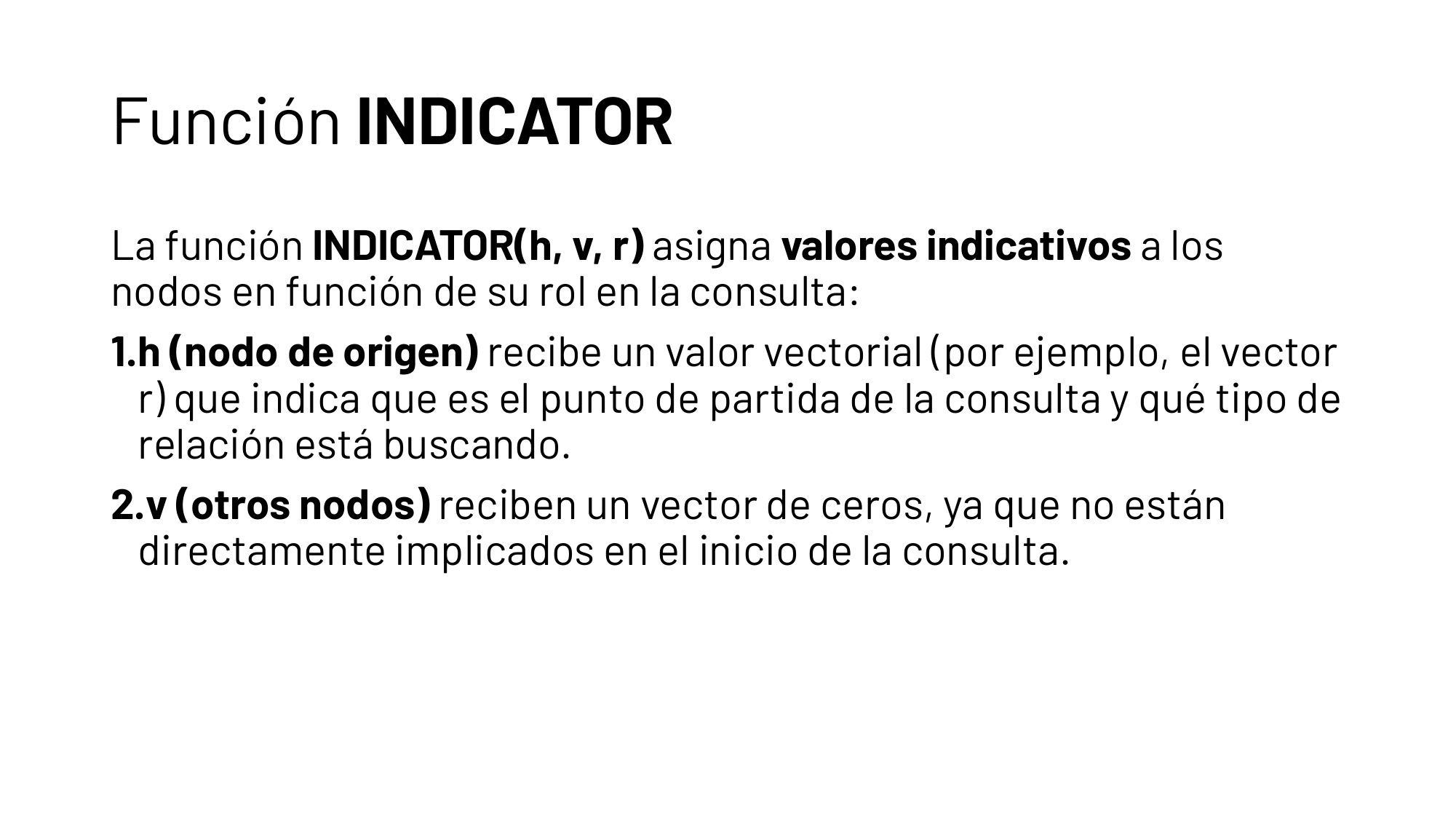

# Función INDICATOR
La función INDICATOR(h, v, r) asigna valores indicativos a los nodos en función de su rol en la consulta:
h (nodo de origen) recibe un valor vectorial (por ejemplo, el vector r) que indica que es el punto de partida de la consulta y qué tipo de relación está buscando.
v (otros nodos) reciben un vector de ceros, ya que no están directamente implicados en el inicio de la consulta.